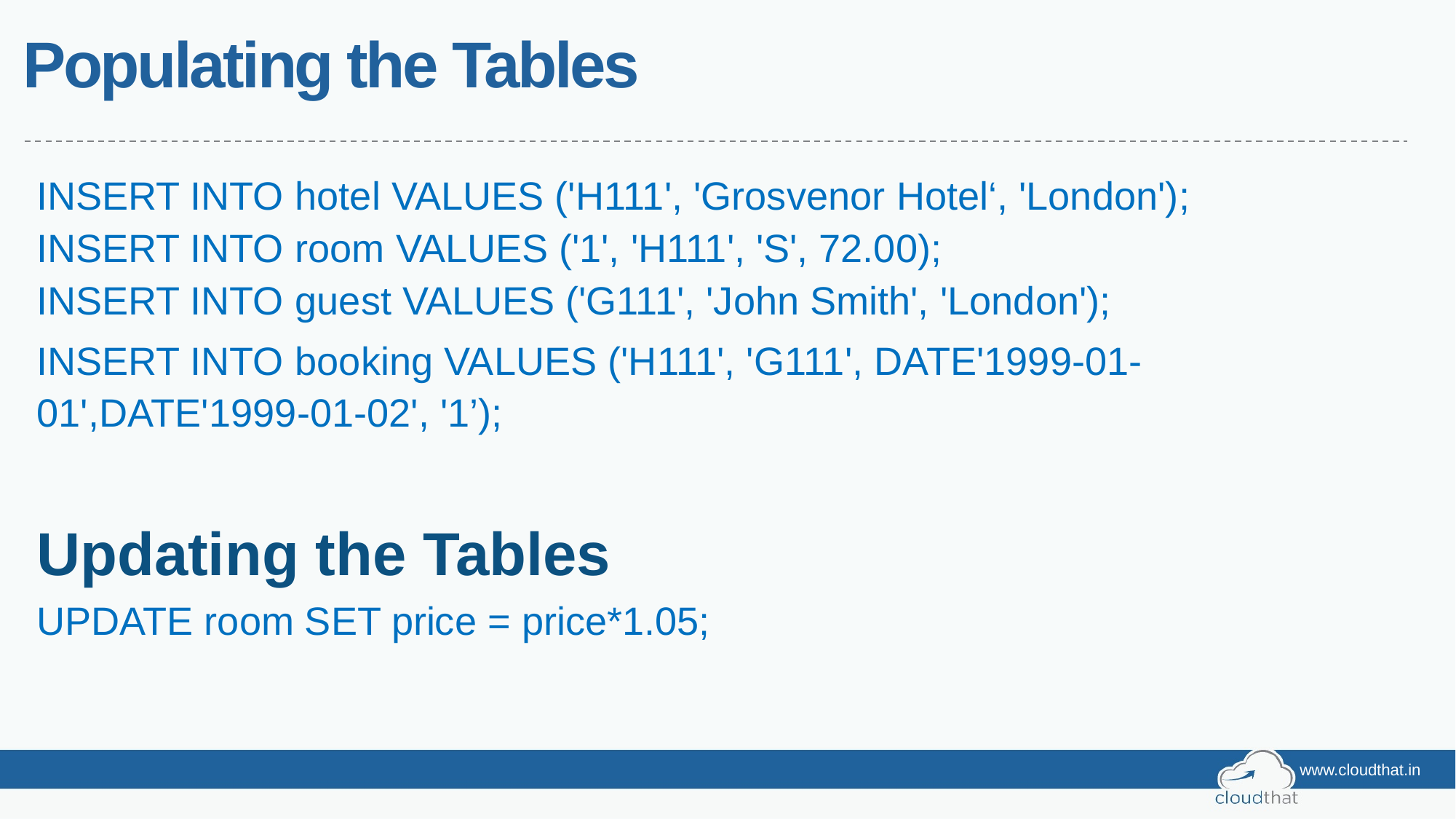

# Populating the Tables
INSERT INTO hotel VALUES ('H111', 'Grosvenor Hotel‘, 'London');
INSERT INTO room VALUES ('1', 'H111', 'S', 72.00);
INSERT INTO guest VALUES ('G111', 'John Smith', 'London');
INSERT INTO booking VALUES ('H111', 'G111', DATE'1999-01-01',DATE'1999-01-02', '1’);

Updating the Tables
UPDATE room SET price = price*1.05;